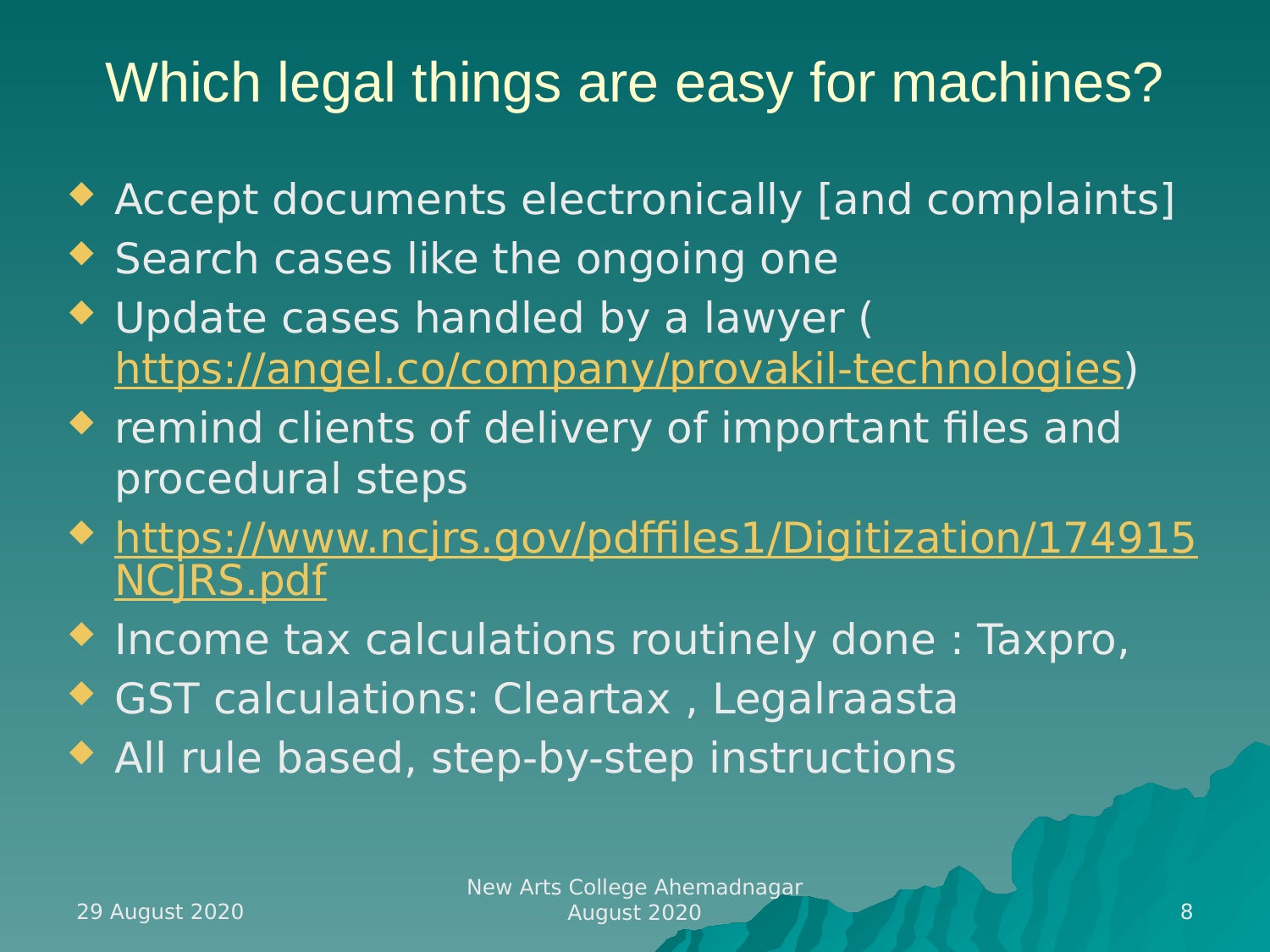

# Which legal things are easy for machines?
Accept documents electronically [and complaints]
Search cases like the ongoing one
Update cases handled by a lawyer (https://angel.co/company/provakil-technologies)
remind clients of delivery of important files and procedural steps
https://www.ncjrs.gov/pdffiles1/Digitization/174915NCJRS.pdf
Income tax calculations routinely done : Taxpro,
GST calculations: Cleartax , Legalraasta
All rule based, step-by-step instructions

29 August 2020
8
New Arts College Ahemadnagar August 2020